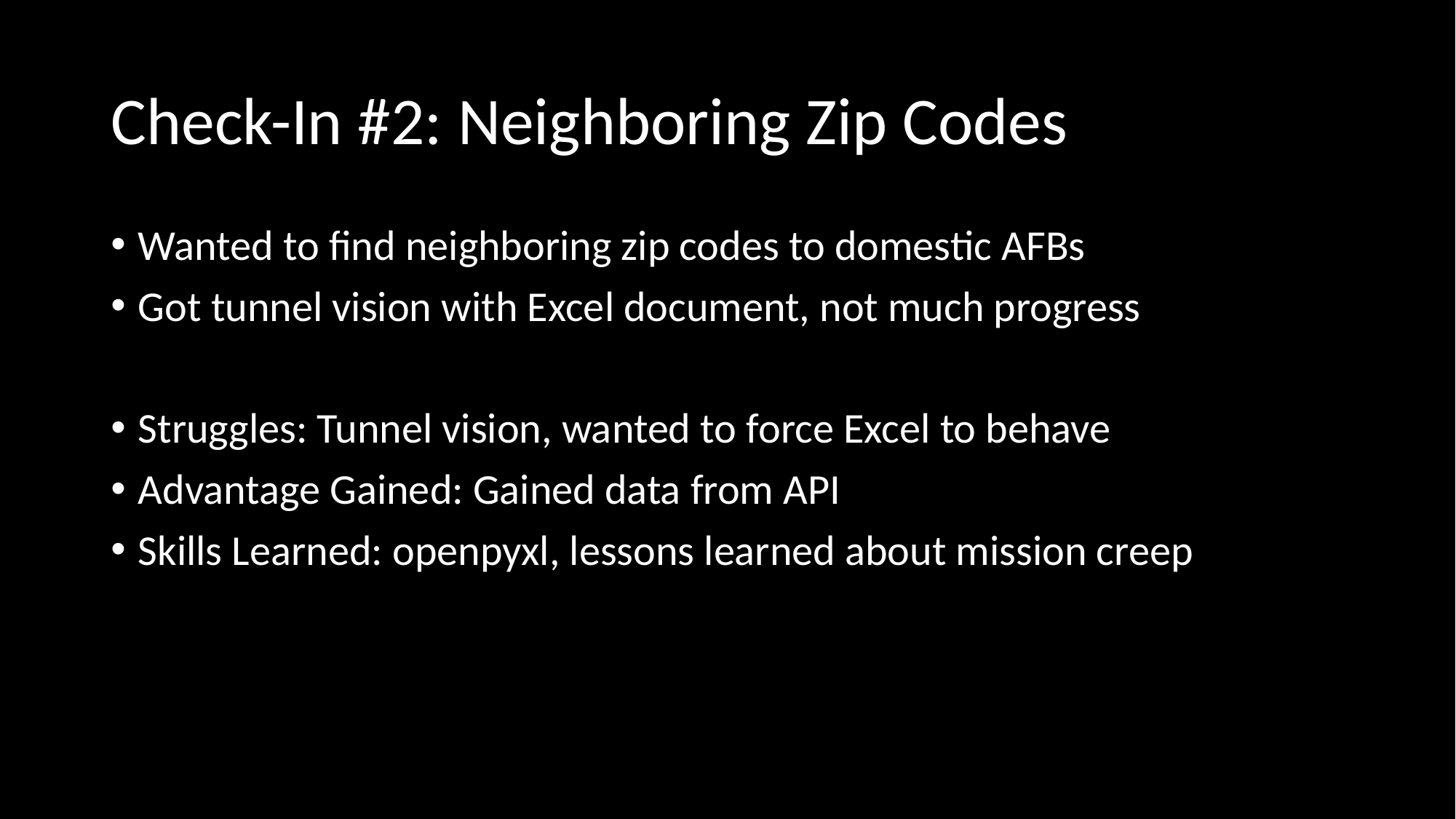

# Check-In #2: Neighboring Zip Codes
Wanted to find neighboring zip codes to domestic AFBs
Got tunnel vision with Excel document, not much progress

Struggles: Tunnel vision, wanted to force Excel to behave
Advantage Gained: Gained data from API
Skills Learned: openpyxl, lessons learned about mission creep